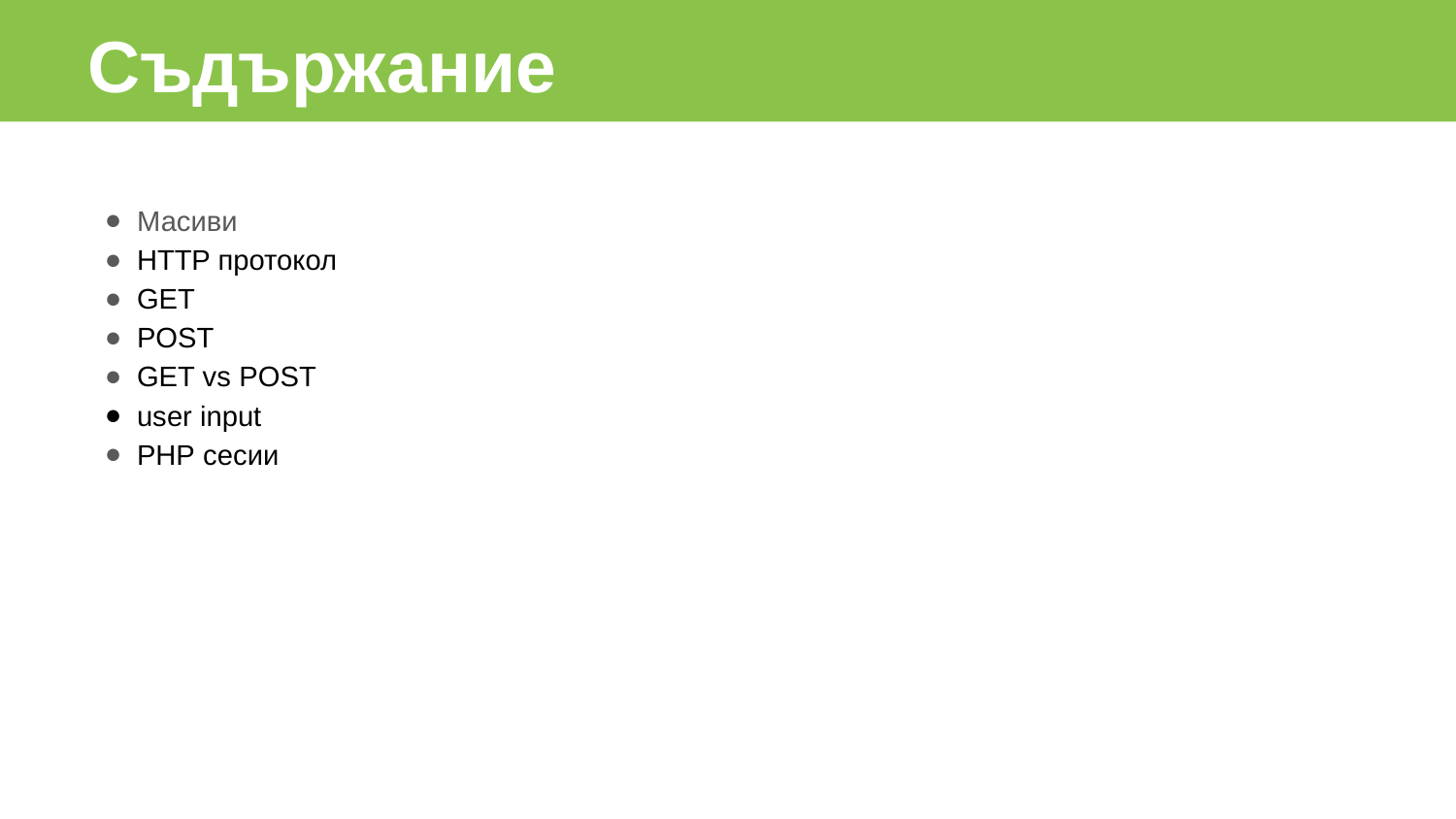

Съдържание
Масиви
HTTP протокол
GET
POST
GET vs POST
user input
РНР сесии